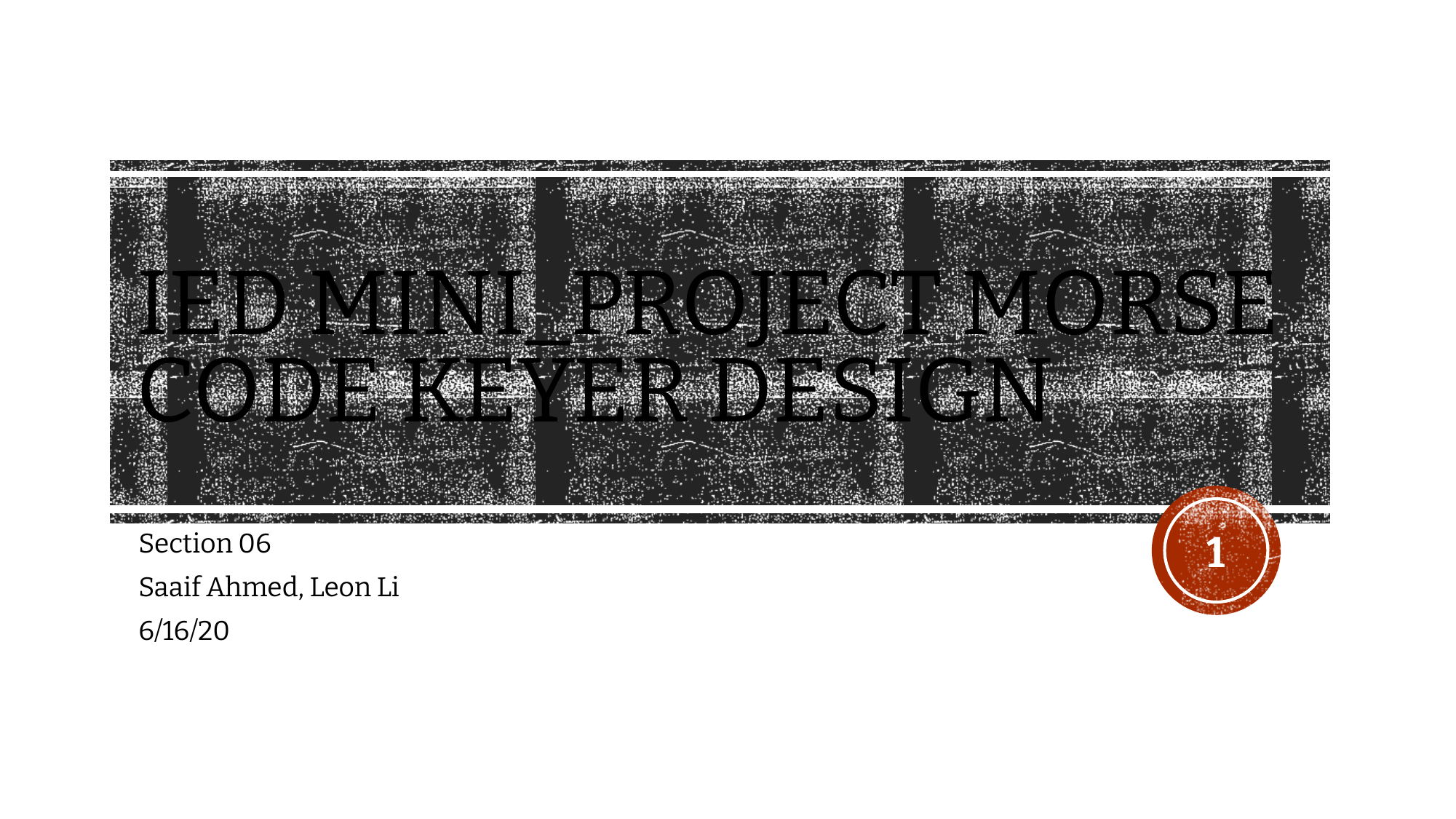

# Ied mini_project Morse code keyer design
1
Section 06
Saaif Ahmed, Leon Li
6/16/20